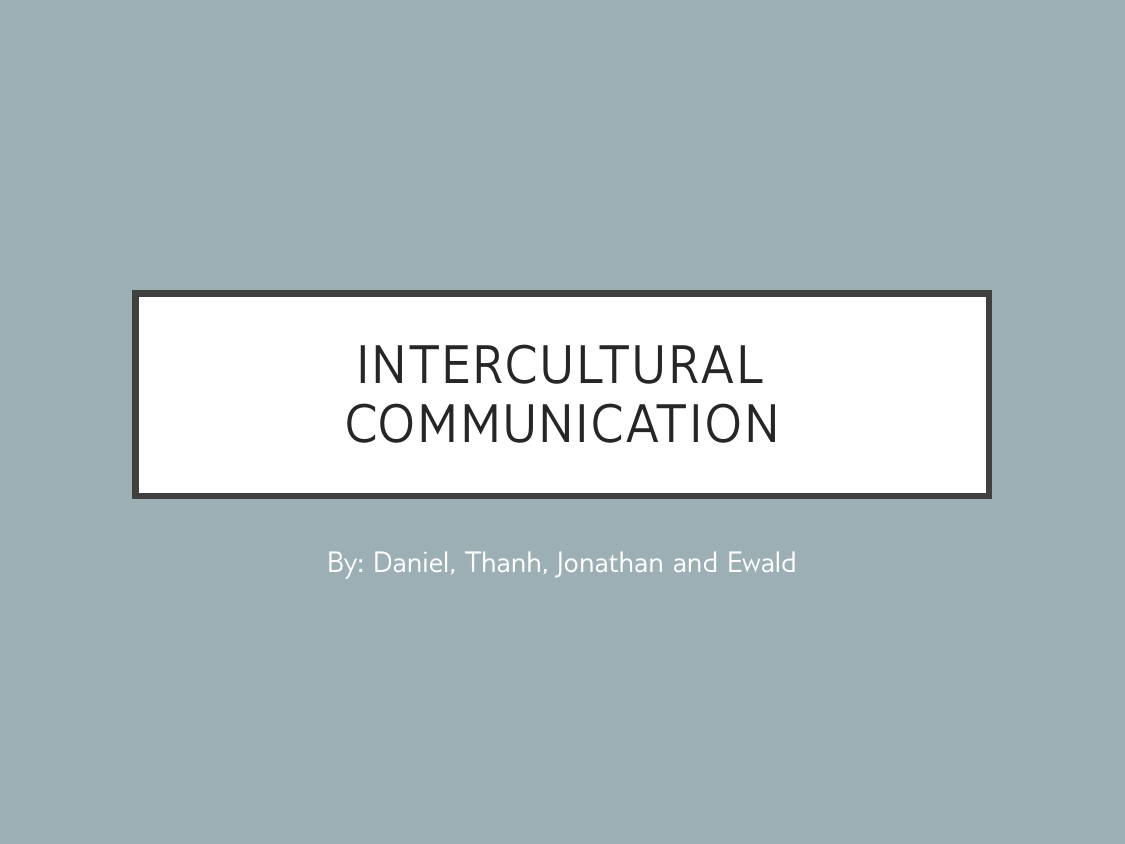

# Intercultural Communication
By: Daniel, Thanh, Jonathan and Ewald